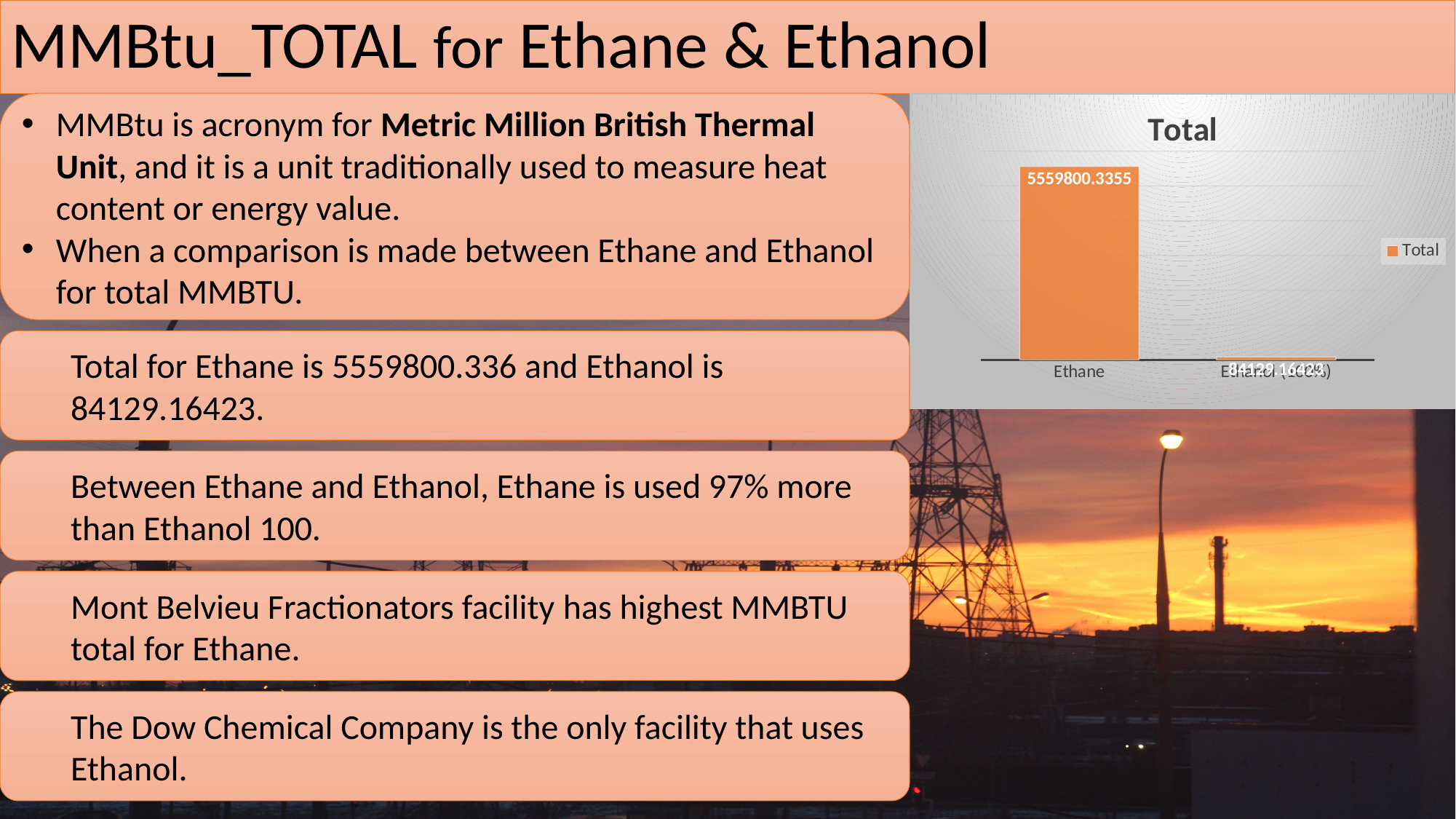

# MMBtu_TOTAL for Ethane & Ethanol
MMBtu is acronym for Metric Million British Thermal Unit, and it is a unit traditionally used to measure heat content or energy value.
When a comparison is made between Ethane and Ethanol for total MMBTU.

### Chart:

| Category | Total |
|---|---|
| Ethane | 5559800.335499999 |
| Ethanol (100%) | 84129.16423 |
Total for Ethane is 5559800.336 and Ethanol is 84129.16423.
Between Ethane and Ethanol, Ethane is used 97% more than Ethanol 100.
Mont Belvieu Fractionators facility has highest MMBTU total for Ethane.
The Dow Chemical Company is the only facility that uses Ethanol.